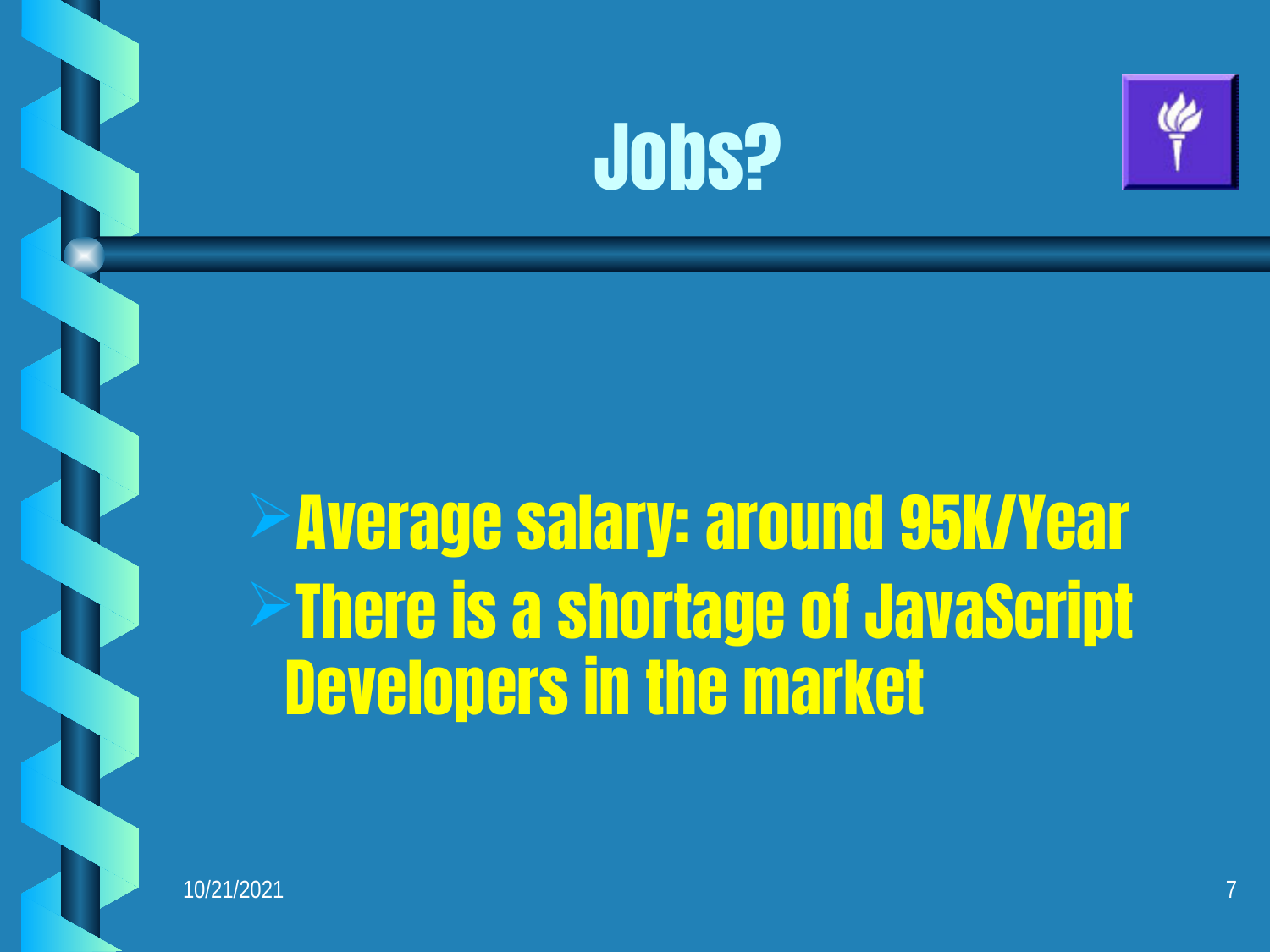

# Jobs?

Average salary: around 95K/Year
There is a shortage of JavaScript Developers in the market
10/21/2021
7